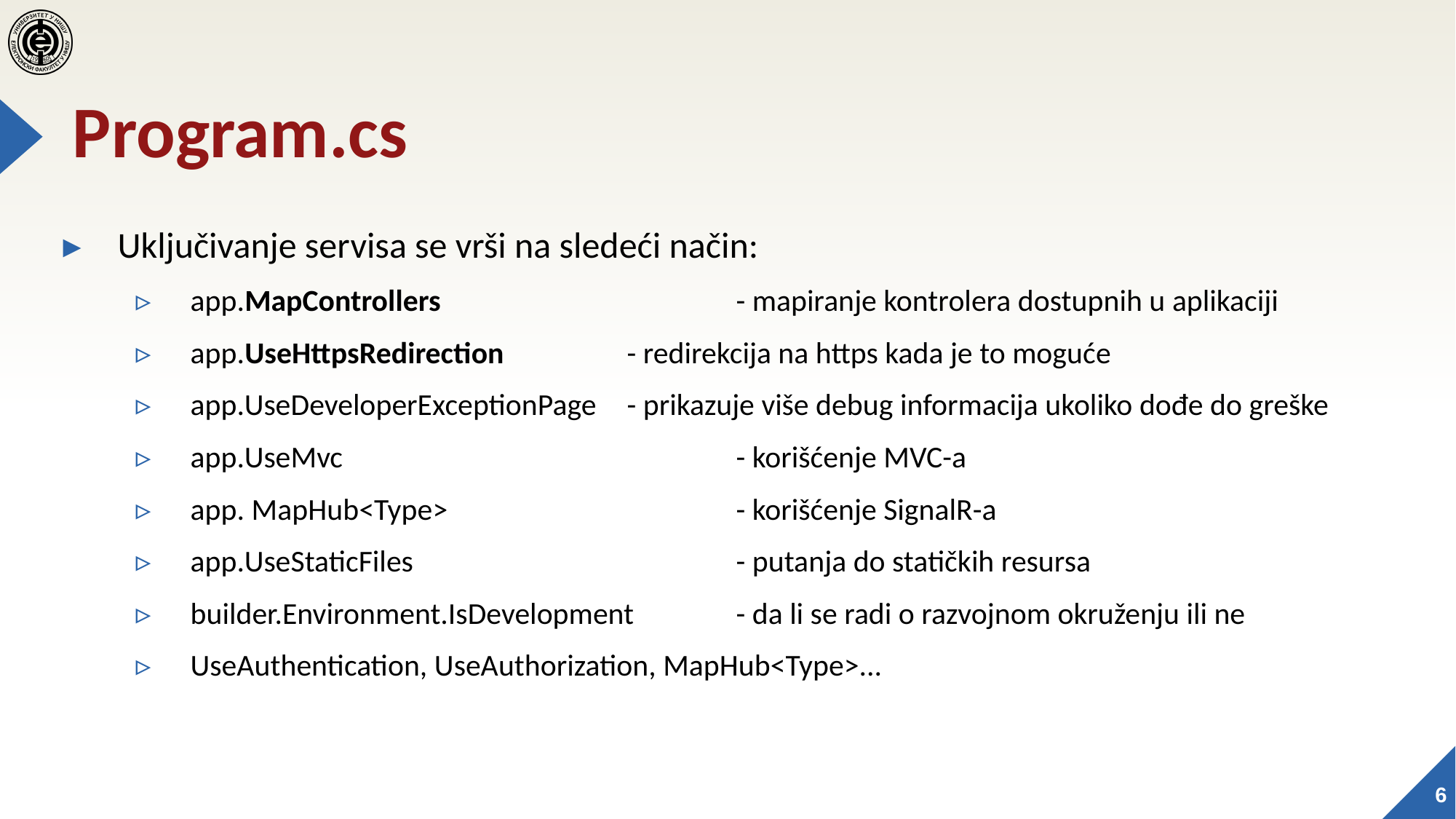

# Program.cs
Uključivanje servisa se vrši na sledeći način:
app.MapControllers			- mapiranje kontrolera dostupnih u aplikaciji
app.UseHttpsRedirection		- redirekcija na https kada je to moguće
app.UseDeveloperExceptionPage 	- prikazuje više debug informacija ukoliko dođe do greške
app.UseMvc				- korišćenje MVC-a
app. MapHub<Type>			- korišćenje SignalR-a
app.UseStaticFiles			- putanja do statičkih resursa
builder.Environment.IsDevelopment 	- da li se radi o razvojnom okruženju ili ne
UseAuthentication, UseAuthorization, MapHub<Type>...
6